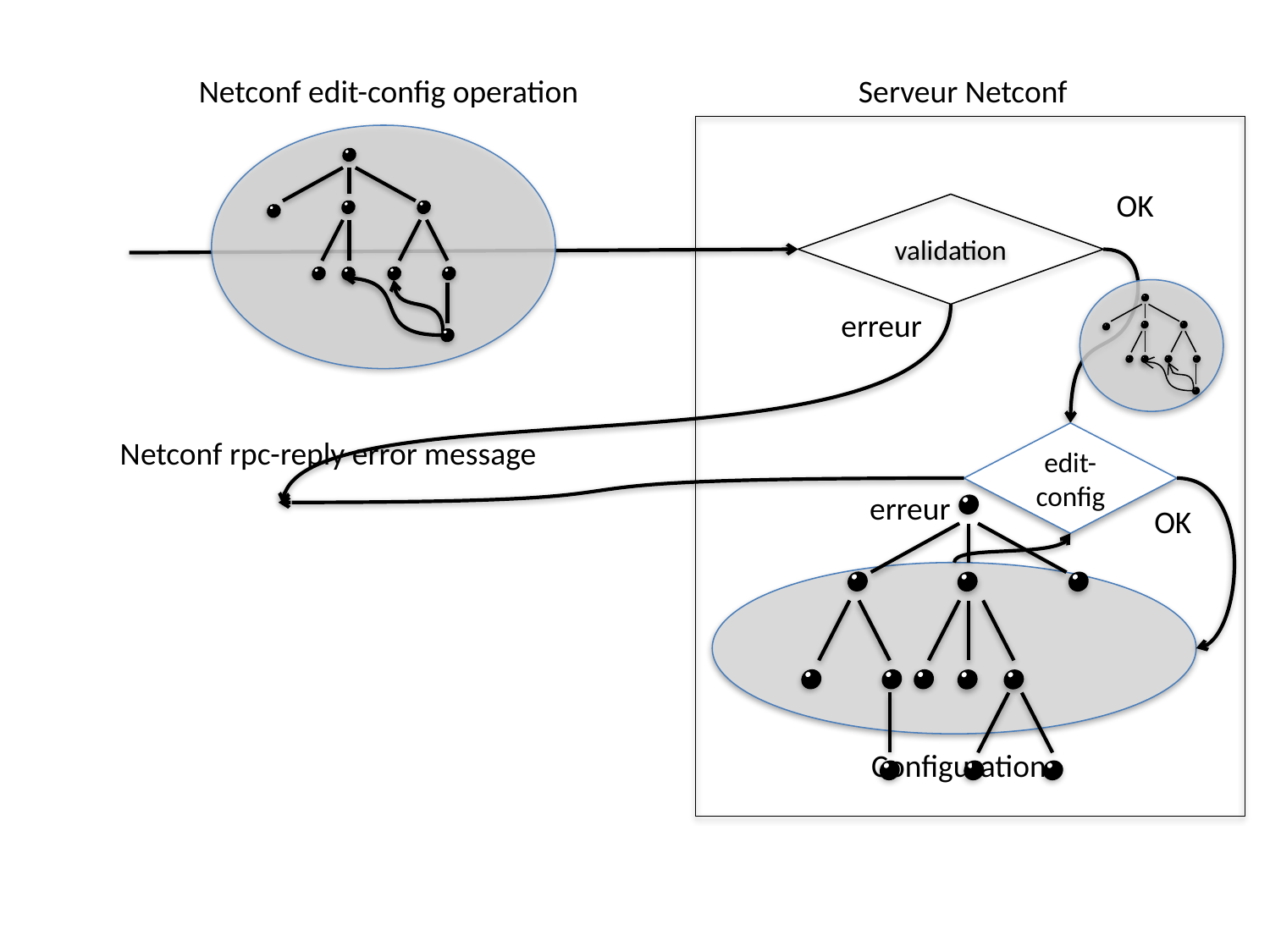

Netconf edit-config operation
Serveur Netconf

OK
validation

erreur
edit-config
Netconf rpc-reply error message
erreur
OK

Configuration